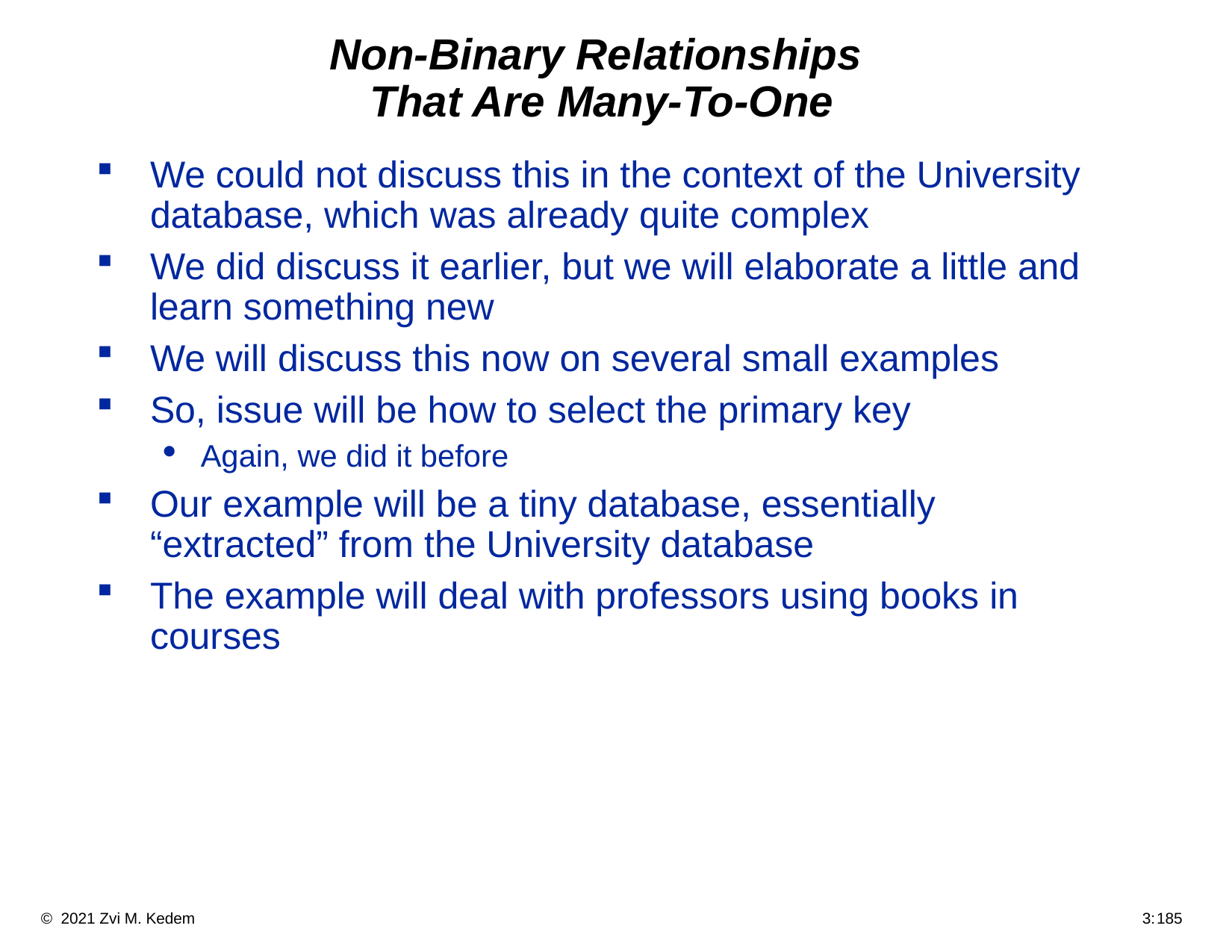

# Non-Binary Relationships That Are Many-To-One
We could not discuss this in the context of the University database, which was already quite complex
We did discuss it earlier, but we will elaborate a little and learn something new
We will discuss this now on several small examples
So, issue will be how to select the primary key
Again, we did it before
Our example will be a tiny database, essentially “extracted” from the University database
The example will deal with professors using books in courses